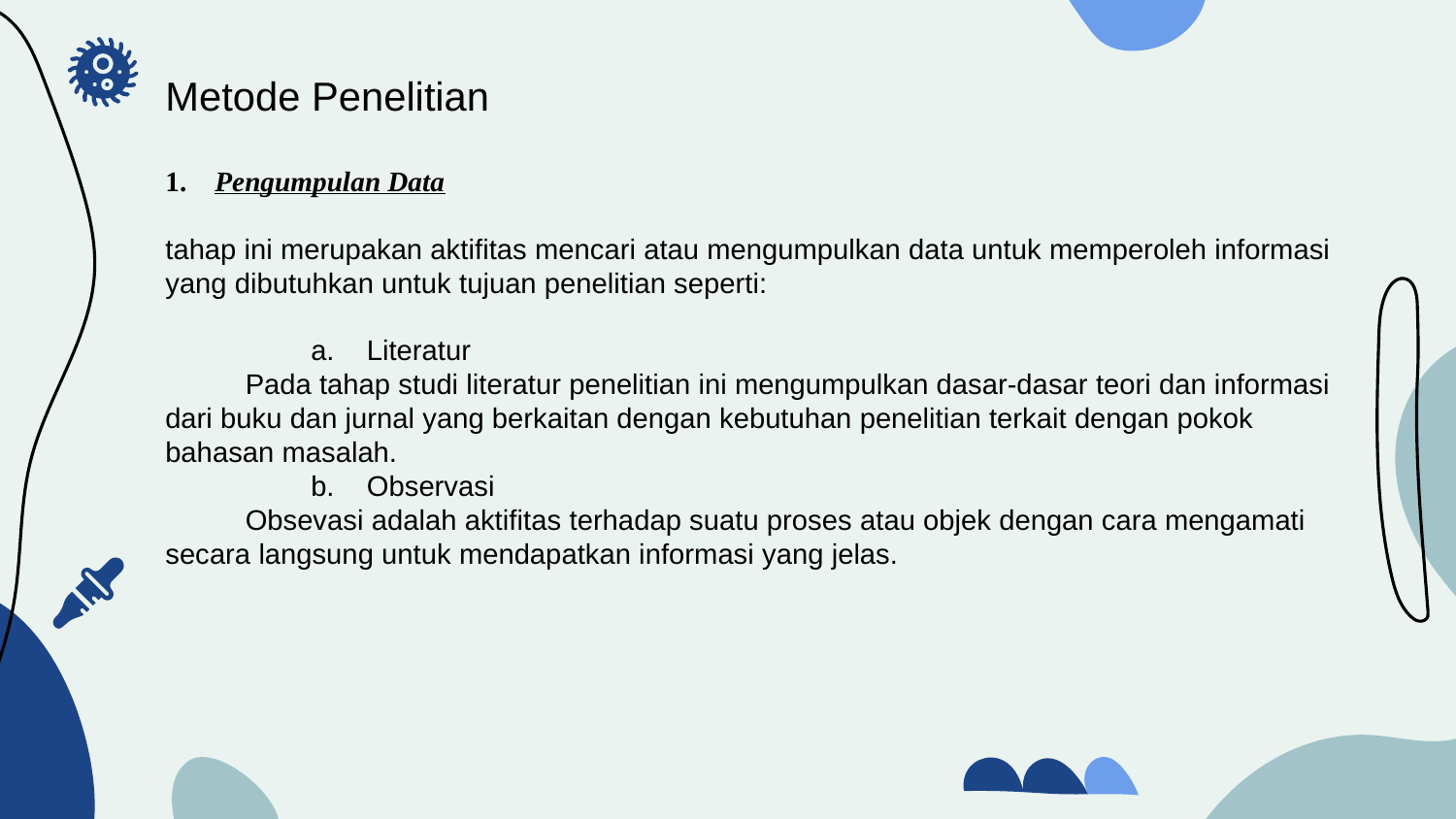

# Metode Penelitian 1.    Pengumpulan Data tahap ini merupakan aktifitas mencari atau mengumpulkan data untuk memperoleh informasi yang dibutuhkan untuk tujuan penelitian seperti: a.    Literatur Pada tahap studi literatur penelitian ini mengumpulkan dasar-dasar teori dan informasi dari buku dan jurnal yang berkaitan dengan kebutuhan penelitian terkait dengan pokok bahasan masalah. b.    Observasi Obsevasi adalah aktifitas terhadap suatu proses atau objek dengan cara mengamati secara langsung untuk mendapatkan informasi yang jelas.